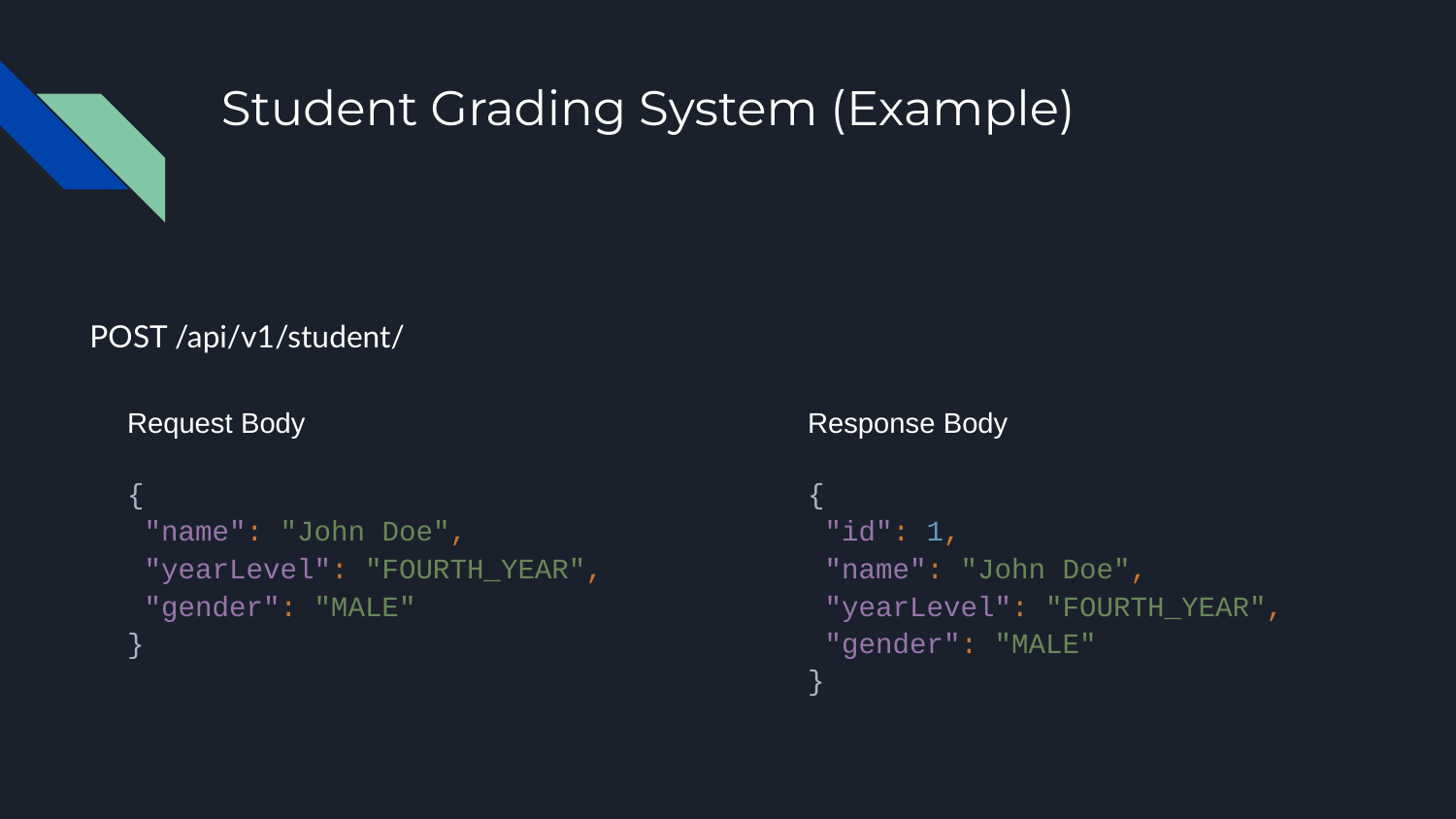

# Student Grading System (Example)
POST /api/v1/student/

Request Body

{
 "name": "John Doe",
 "yearLevel": "FOURTH_YEAR",
 "gender": "MALE"
}

Response Body

{
 "id": 1,
 "name": "John Doe",
 "yearLevel": "FOURTH_YEAR",
 "gender": "MALE"
}